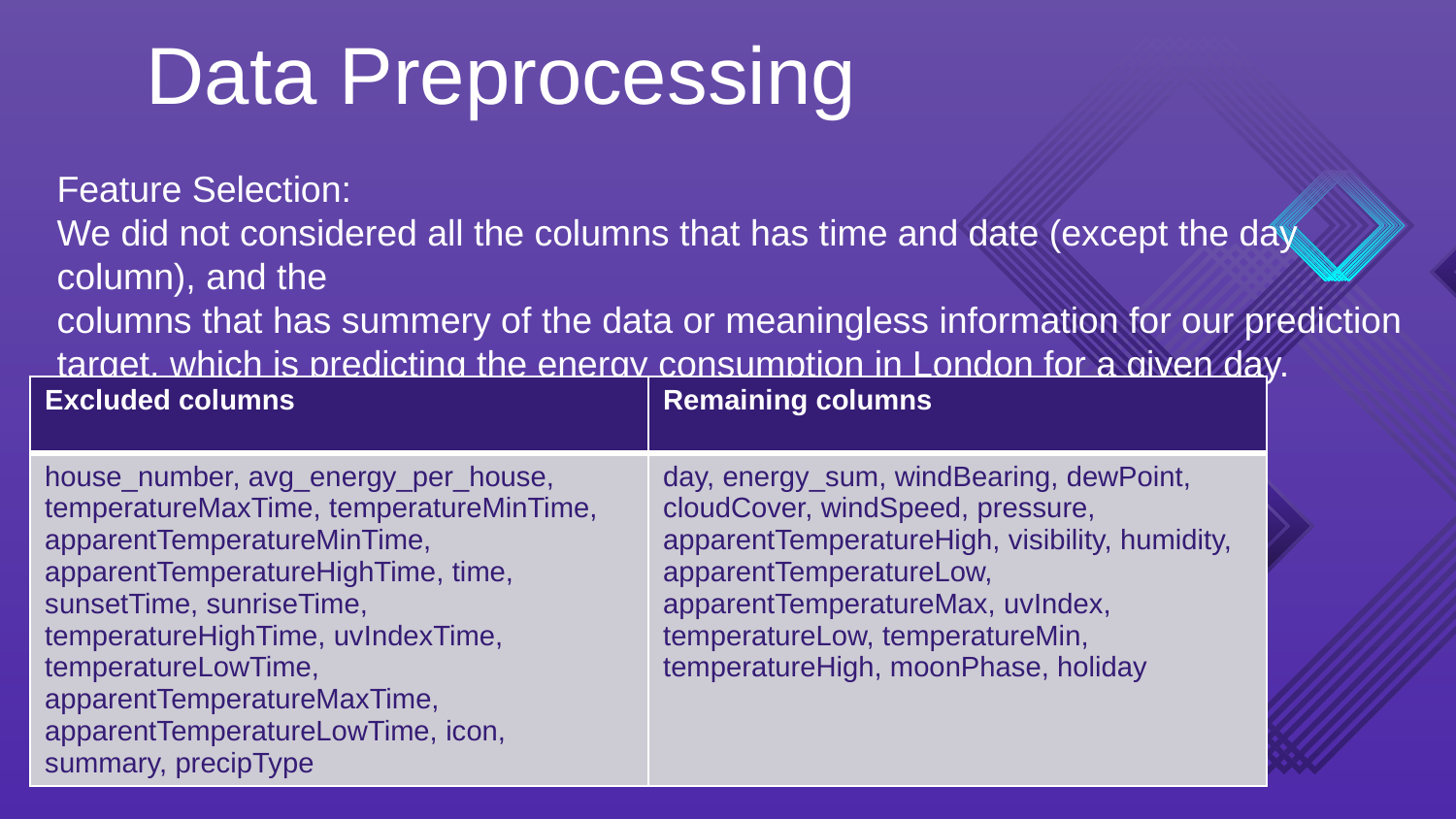

# Data Preprocessing
Feature Selection:
We did not considered all the columns that has time and date (except the day column), and the
columns that has summery of the data or meaningless information for our prediction
target, which is predicting the energy consumption in London for a given day.
| Excluded columns | Remaining columns |
| --- | --- |
| house\_number, avg\_energy\_per\_house, temperatureMaxTime, temperatureMinTime, apparentTemperatureMinTime, apparentTemperatureHighTime, time, sunsetTime, sunriseTime, temperatureHighTime, uvIndexTime, temperatureLowTime, apparentTemperatureMaxTime, apparentTemperatureLowTime, icon, summary, precipType | day, energy\_sum, windBearing, dewPoint, cloudCover, windSpeed, pressure, apparentTemperatureHigh, visibility, humidity, apparentTemperatureLow, apparentTemperatureMax, uvIndex, temperatureLow, temperatureMin, temperatureHigh, moonPhase, holiday |